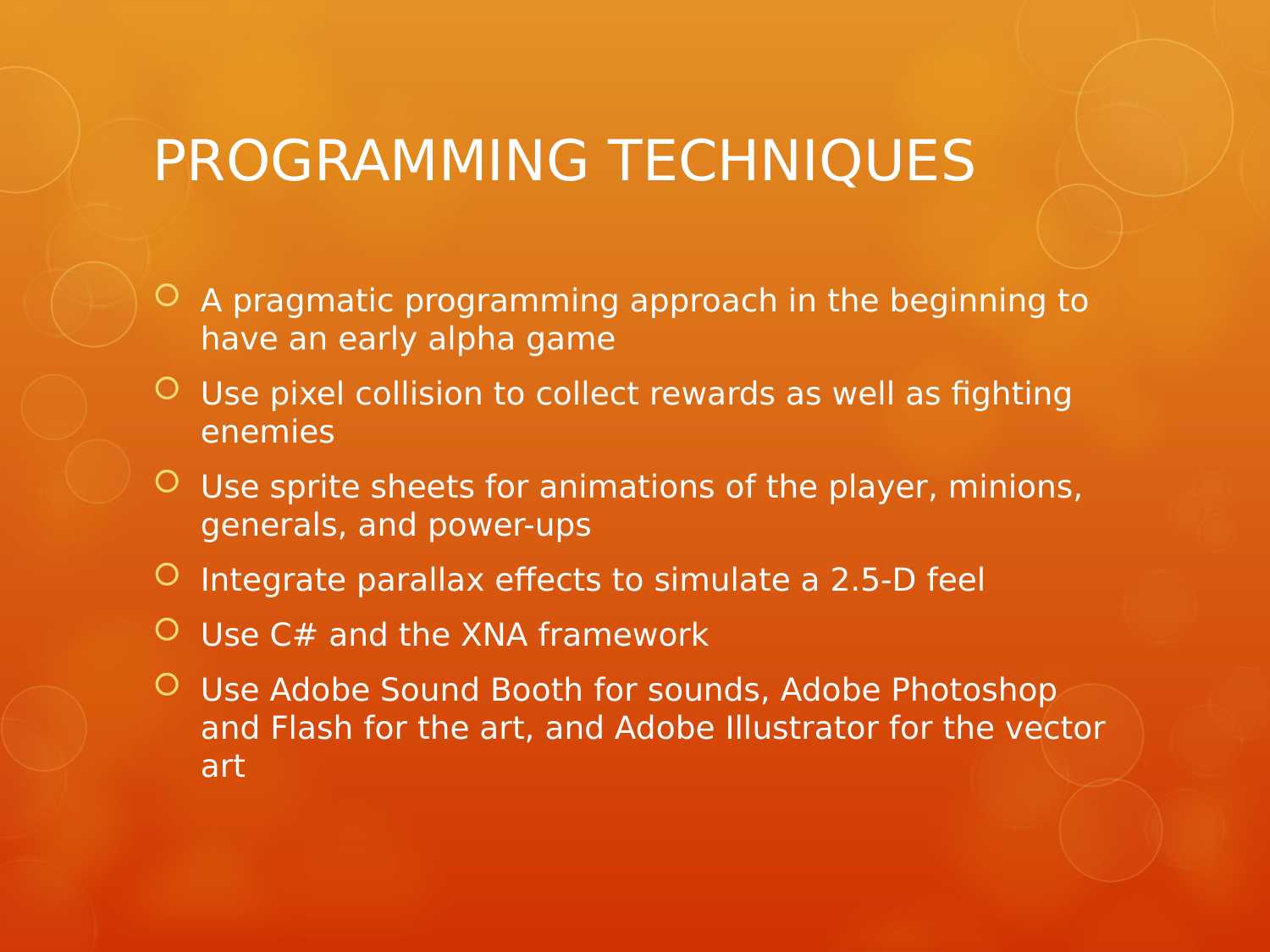

# PROGRAMMING TECHNIQUES
A pragmatic programming approach in the beginning to have an early alpha game
Use pixel collision to collect rewards as well as fighting enemies
Use sprite sheets for animations of the player, minions, generals, and power-ups
Integrate parallax effects to simulate a 2.5-D feel
Use C# and the XNA framework
Use Adobe Sound Booth for sounds, Adobe Photoshop and Flash for the art, and Adobe Illustrator for the vector art